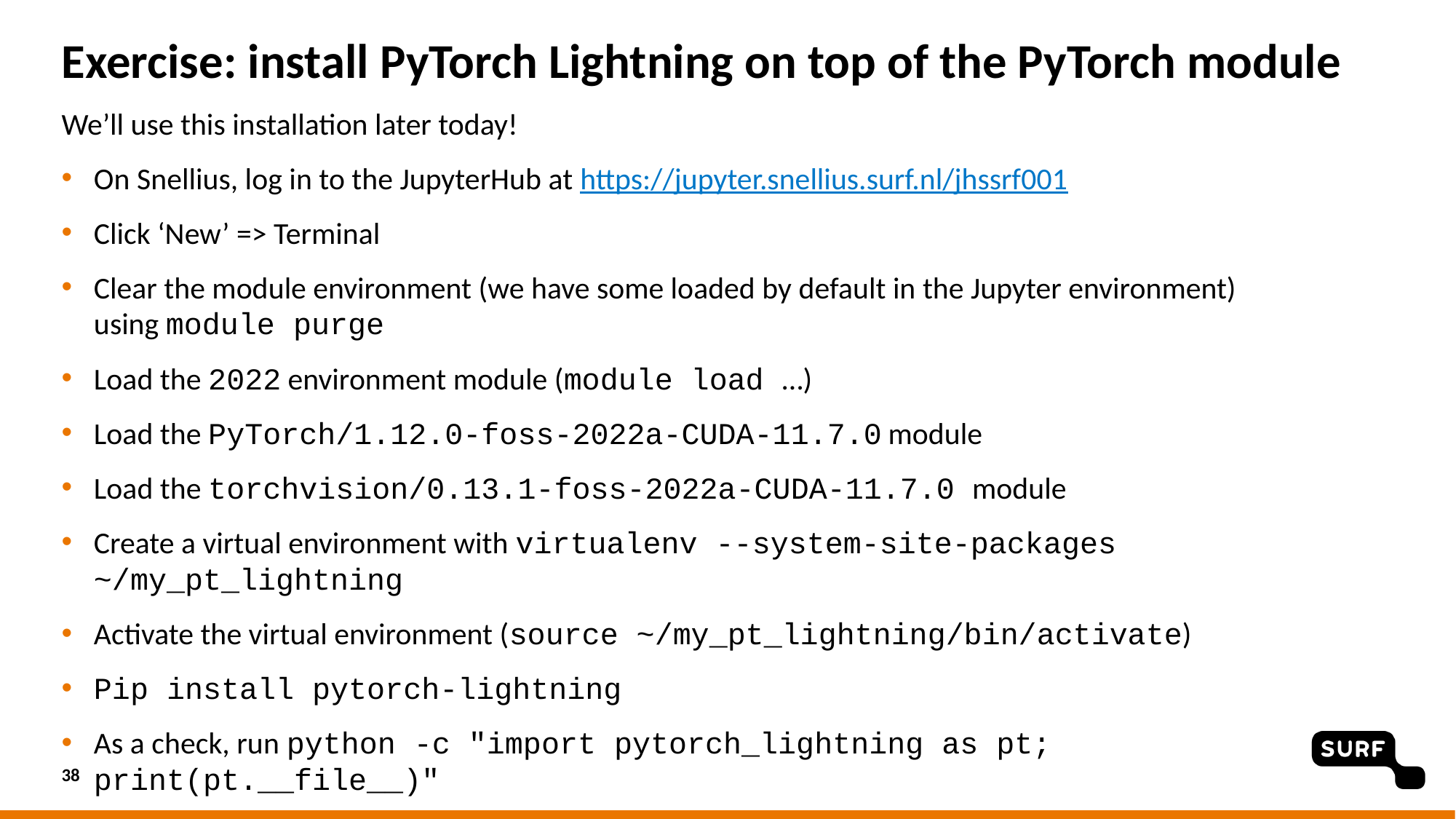

# Exercise: install PyTorch Lightning on top of the PyTorch module
We’ll use this installation later today!
On Snellius, log in to the JupyterHub at https://jupyter.snellius.surf.nl/jhssrf001
Click ‘New’ => Terminal
Clear the module environment (we have some loaded by default in the Jupyter environment) using module purge
Load the 2022 environment module (module load …)
Load the PyTorch/1.12.0-foss-2022a-CUDA-11.7.0 module
Load the torchvision/0.13.1-foss-2022a-CUDA-11.7.0 module
Create a virtual environment with virtualenv --system-site-packages ~/my_pt_lightning
Activate the virtual environment (source ~/my_pt_lightning/bin/activate)
Pip install pytorch-lightning
As a check, run python -c "import pytorch_lightning as pt; print(pt.__file__)"

38